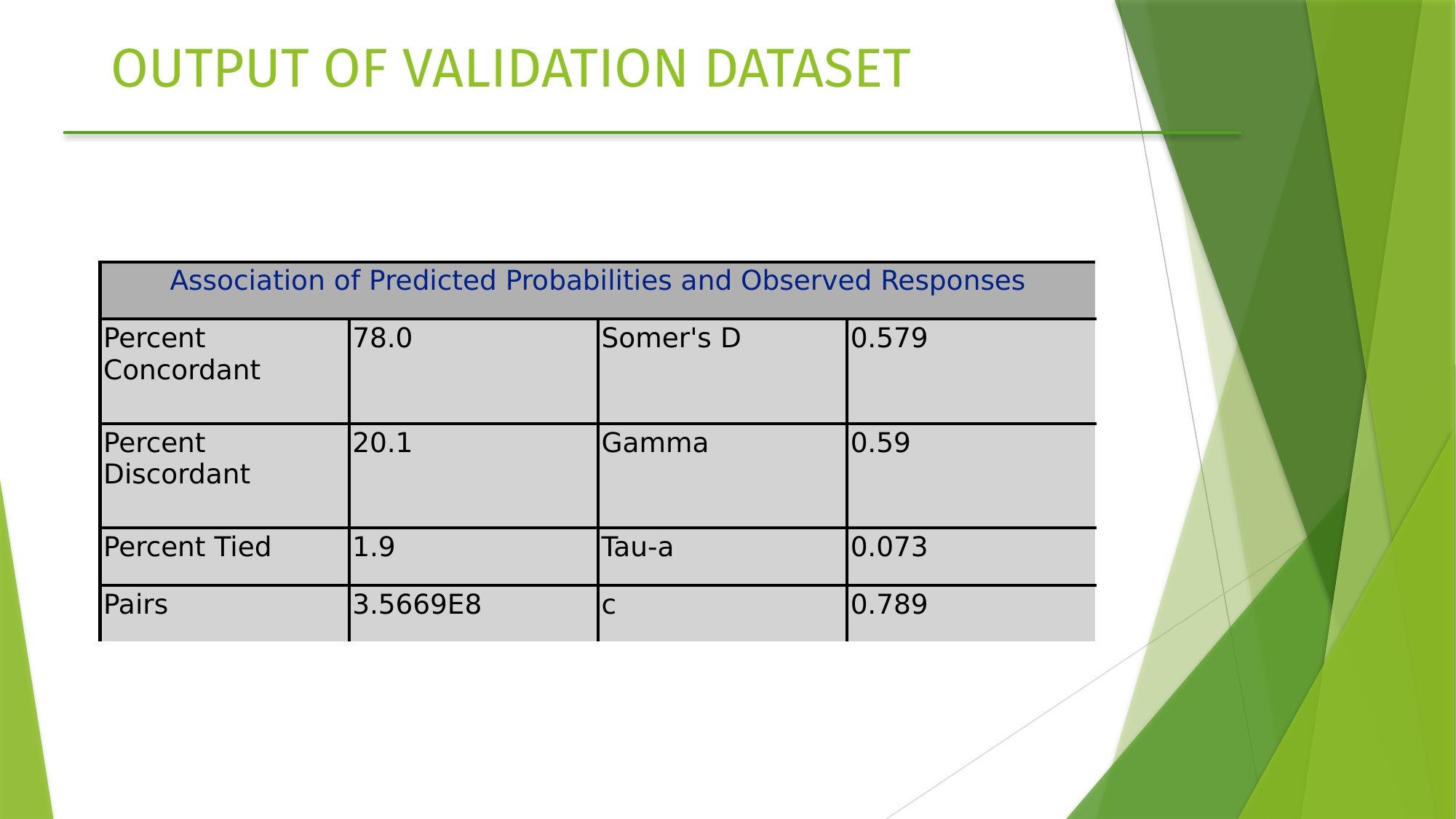

# OUTPUT OF VALIDATION DATASET
| Association of Predicted Probabilities and Observed Responses |  |  |  |
| --- | --- | --- | --- |
| Percent Concordant | 78.0 | Somer's D | 0.579 |
| Percent Discordant | 20.1 | Gamma | 0.59 |
| Percent Tied | 1.9 | Tau-a | 0.073 |
| Pairs | 3.5669E8 | c | 0.789 |